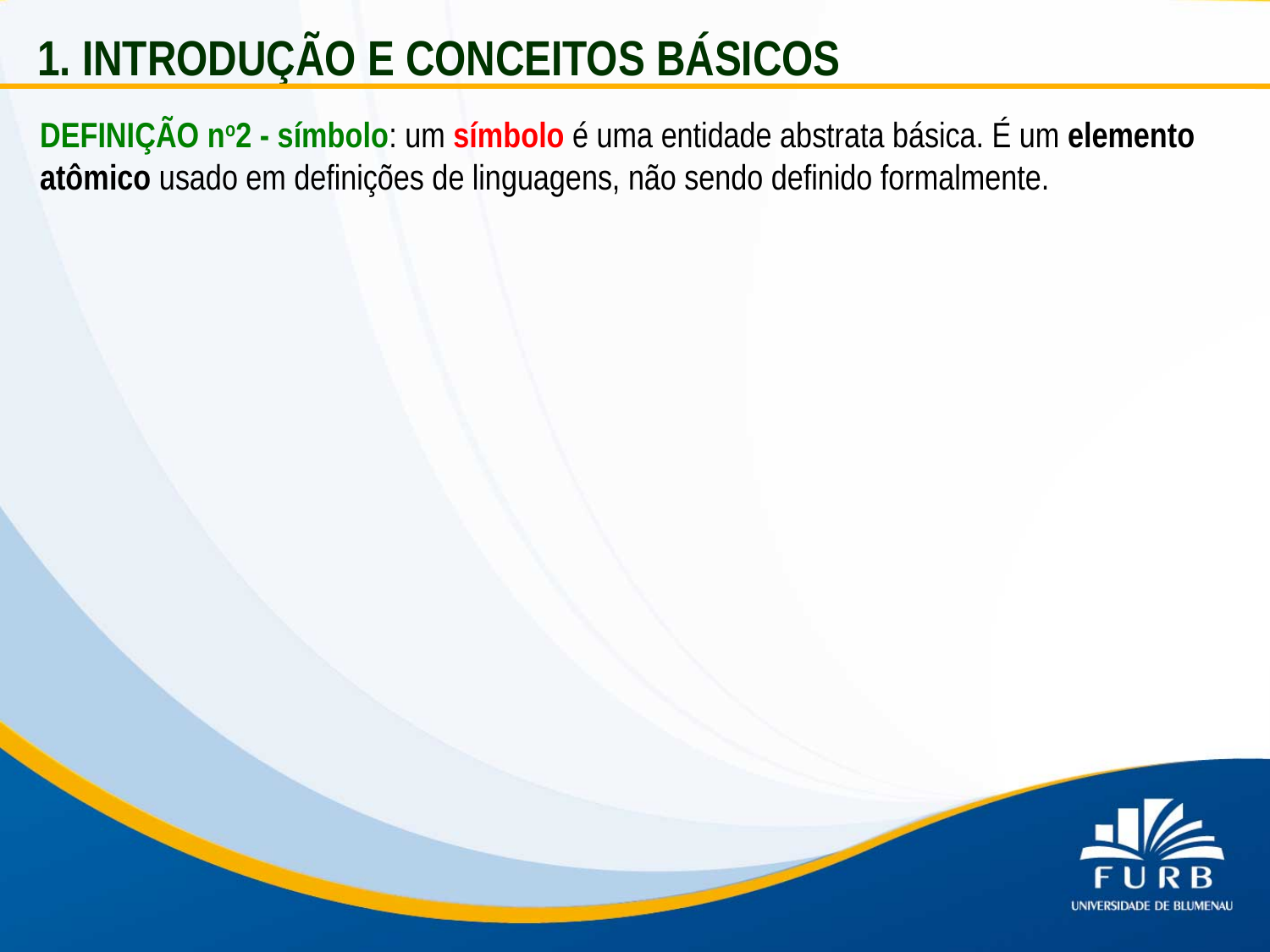

1. INTRODUÇÃO E CONCEITOS BÁSICOS

DEFINIÇÃO no2 - símbolo: um símbolo é uma entidade abstrata básica. É um elemento atômico usado em definições de linguagens, não sendo definido formalmente.